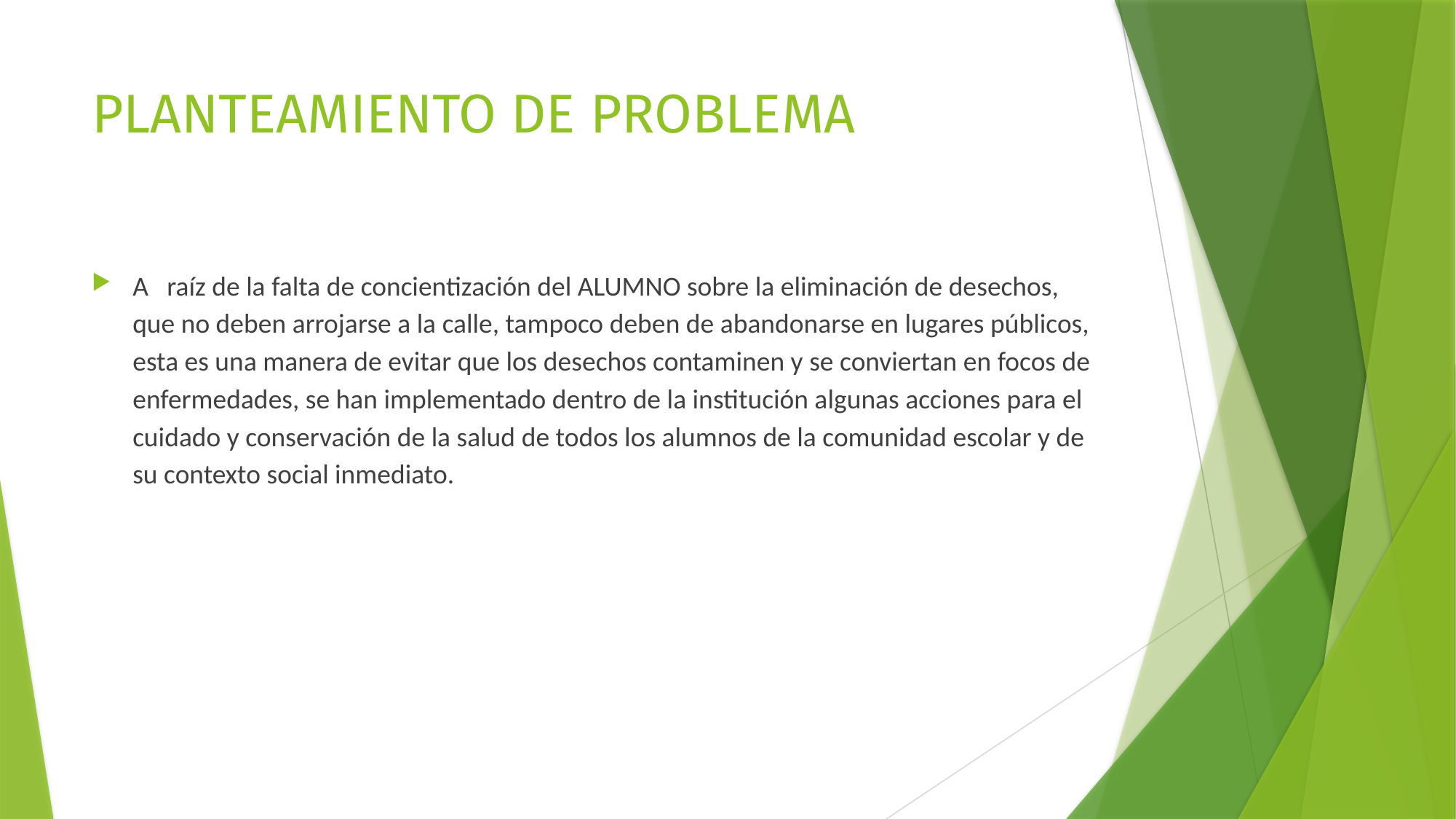

# PLANTEAMIENTO DE PROBLEMA
A   raíz de la falta de concientización del ALUMNO sobre la eliminación de desechos, que no deben arrojarse a la calle, tampoco deben de abandonarse en lugares públicos, esta es una manera de evitar que los desechos contaminen y se conviertan en focos de enfermedades, se han implementado dentro de la institución algunas acciones para el cuidado y conservación de la salud de todos los alumnos de la comunidad escolar y de su contexto social inmediato.